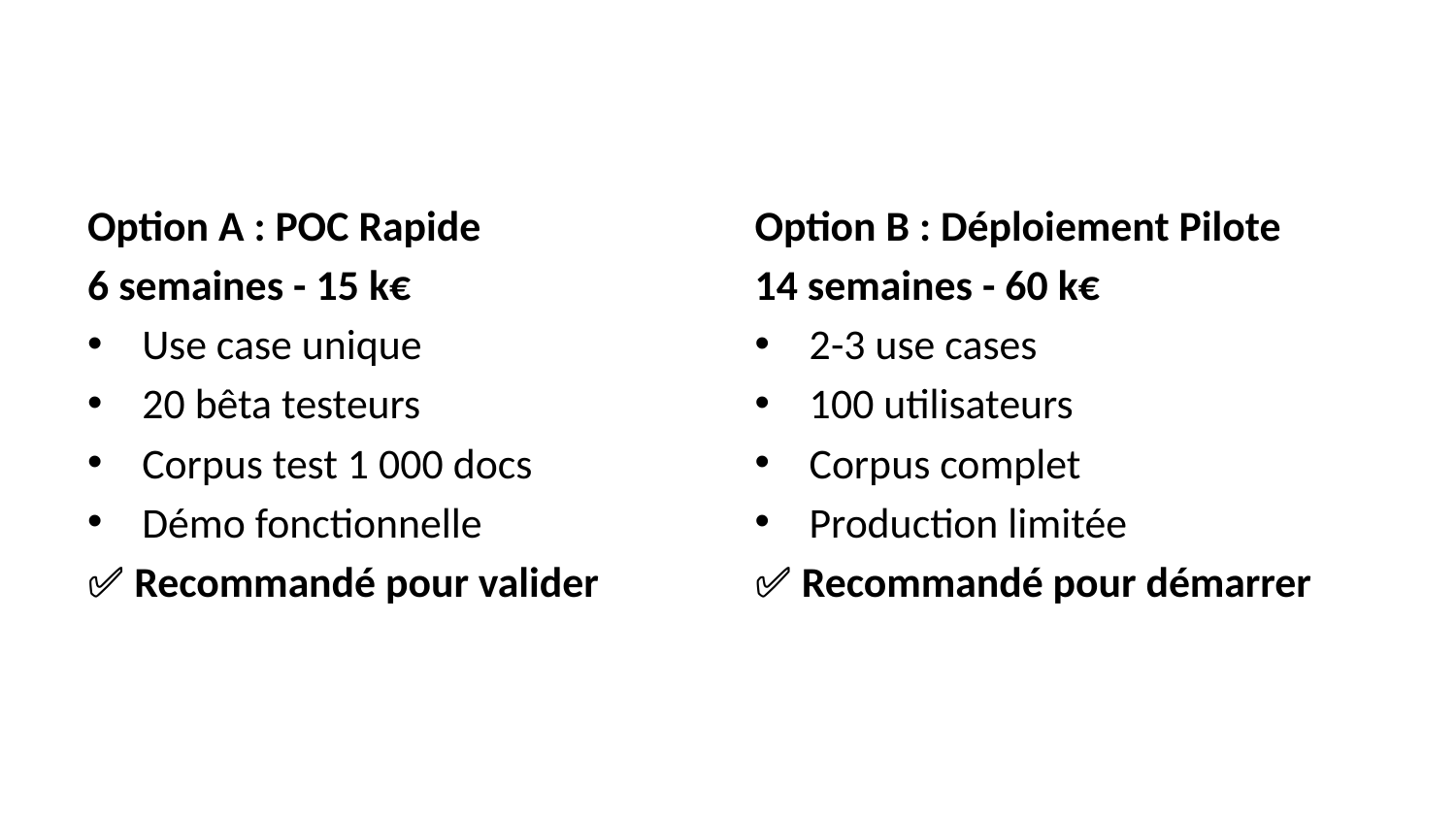

Option A : POC Rapide
6 semaines - 15 k€
Use case unique
20 bêta testeurs
Corpus test 1 000 docs
Démo fonctionnelle
✅ Recommandé pour valider
Option B : Déploiement Pilote
14 semaines - 60 k€
2-3 use cases
100 utilisateurs
Corpus complet
Production limitée
✅ Recommandé pour démarrer